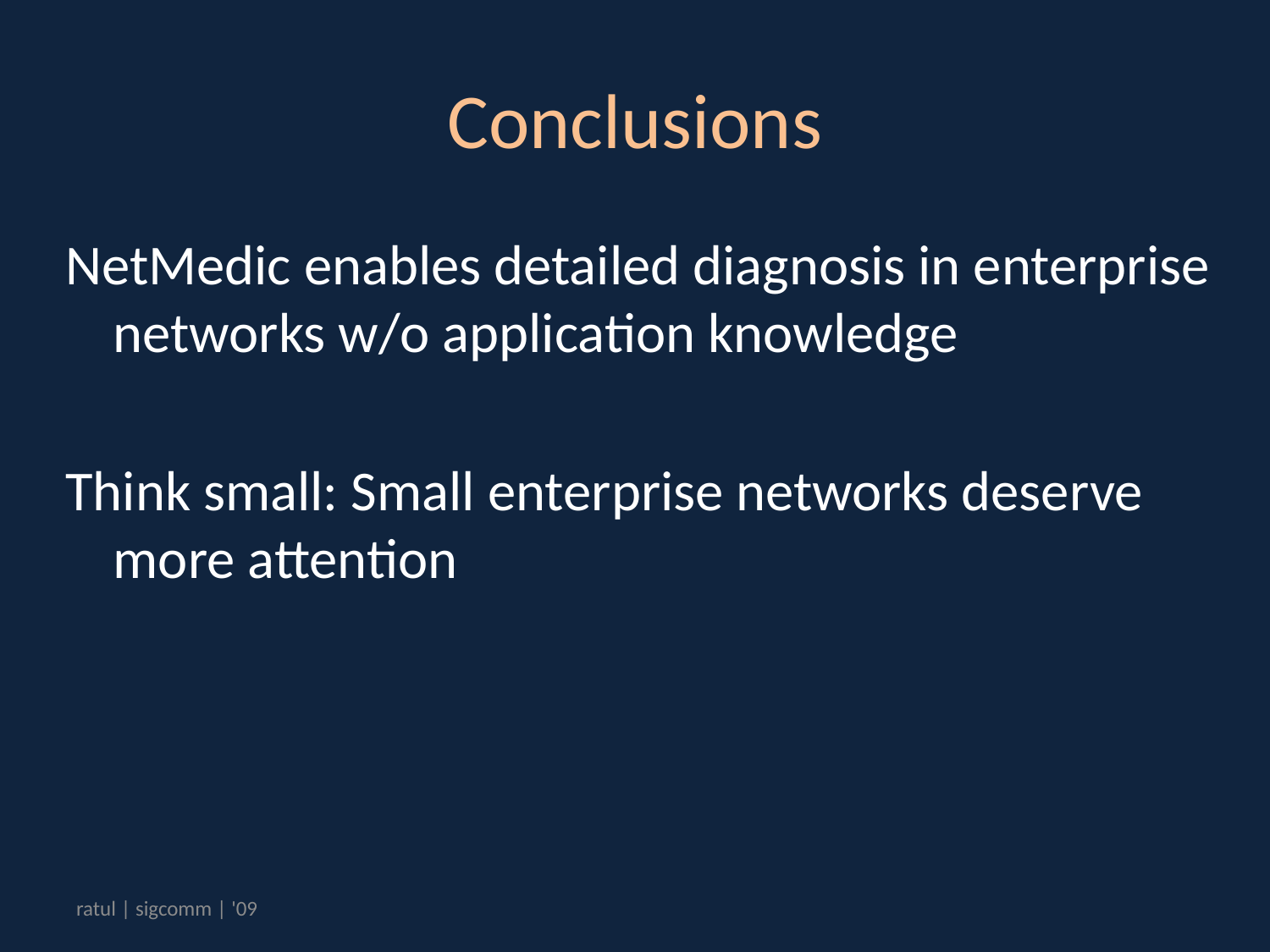

# Conclusions
NetMedic enables detailed diagnosis in enterprise networks w/o application knowledge

Think small: Small enterprise networks deserve more attention

ratul | sigcomm | '09